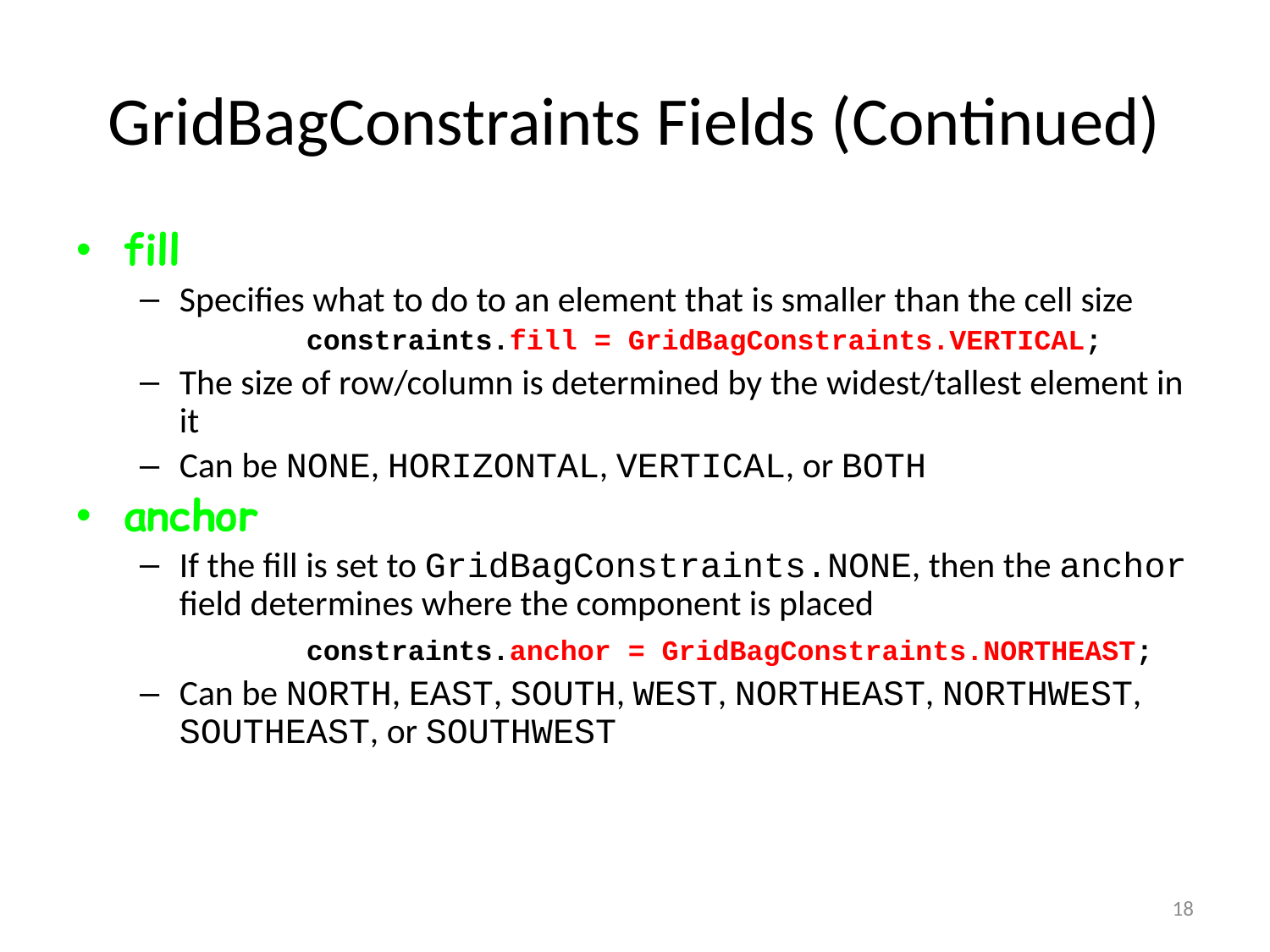

# GridBagConstraints Fields (Continued)
fill
Specifies what to do to an element that is smaller than the cell size
	constraints.fill = GridBagConstraints.VERTICAL;
The size of row/column is determined by the widest/tallest element in it
Can be NONE, HORIZONTAL, VERTICAL, or BOTH
anchor
If the fill is set to GridBagConstraints.NONE, then the anchor field determines where the component is placed
		constraints.anchor = GridBagConstraints.NORTHEAST;
Can be NORTH, EAST, SOUTH, WEST, NORTHEAST, NORTHWEST, SOUTHEAST, or SOUTHWEST
18